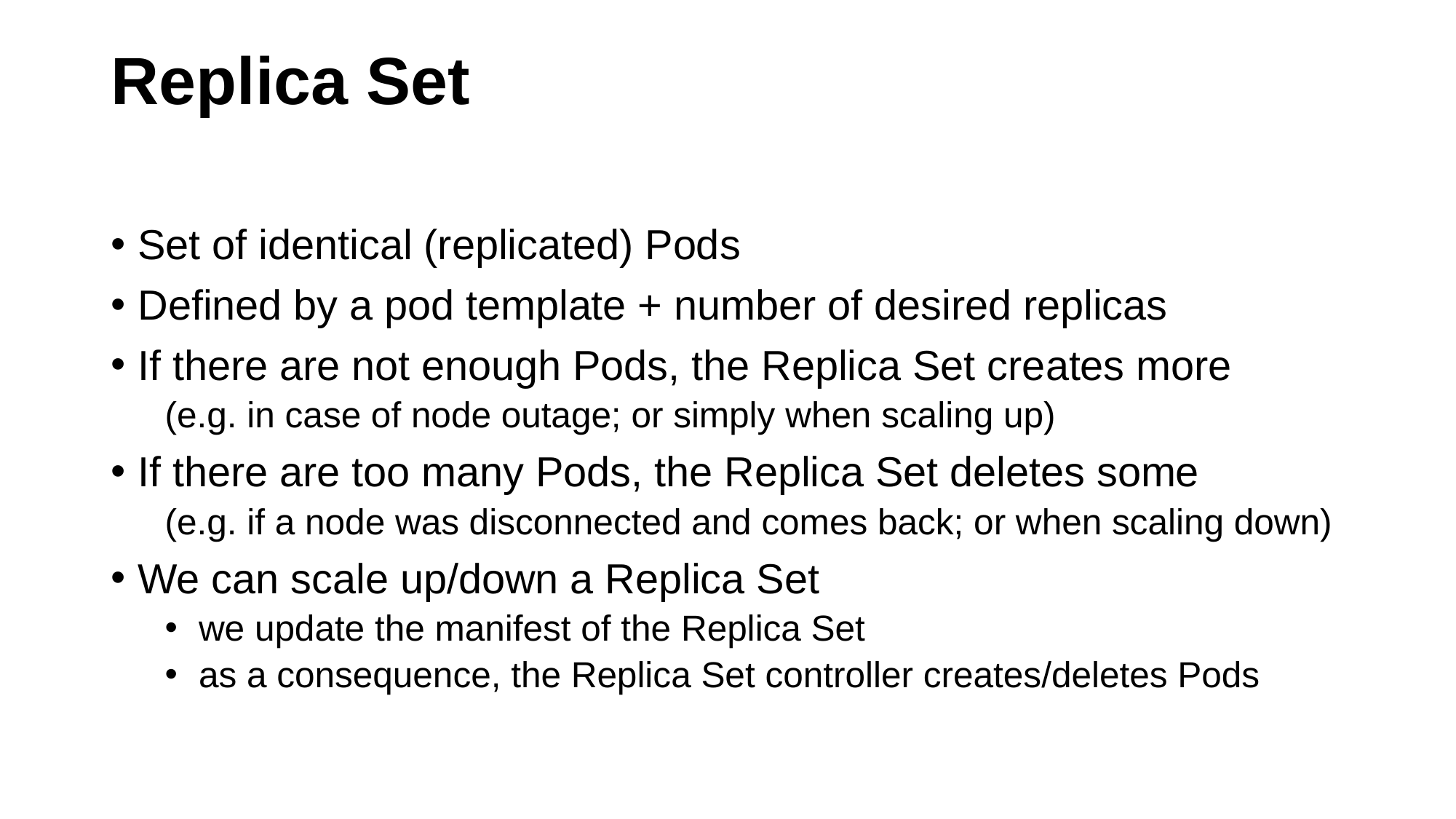

# Replica Set
Set of identical (replicated) Pods
Defined by a pod template + number of desired replicas
If there are not enough Pods, the Replica Set creates more
(e.g. in case of node outage; or simply when scaling up)
If there are too many Pods, the Replica Set deletes some
(e.g. if a node was disconnected and comes back; or when scaling down)
We can scale up/down a Replica Set
we update the manifest of the Replica Set
as a consequence, the Replica Set controller creates/deletes Pods